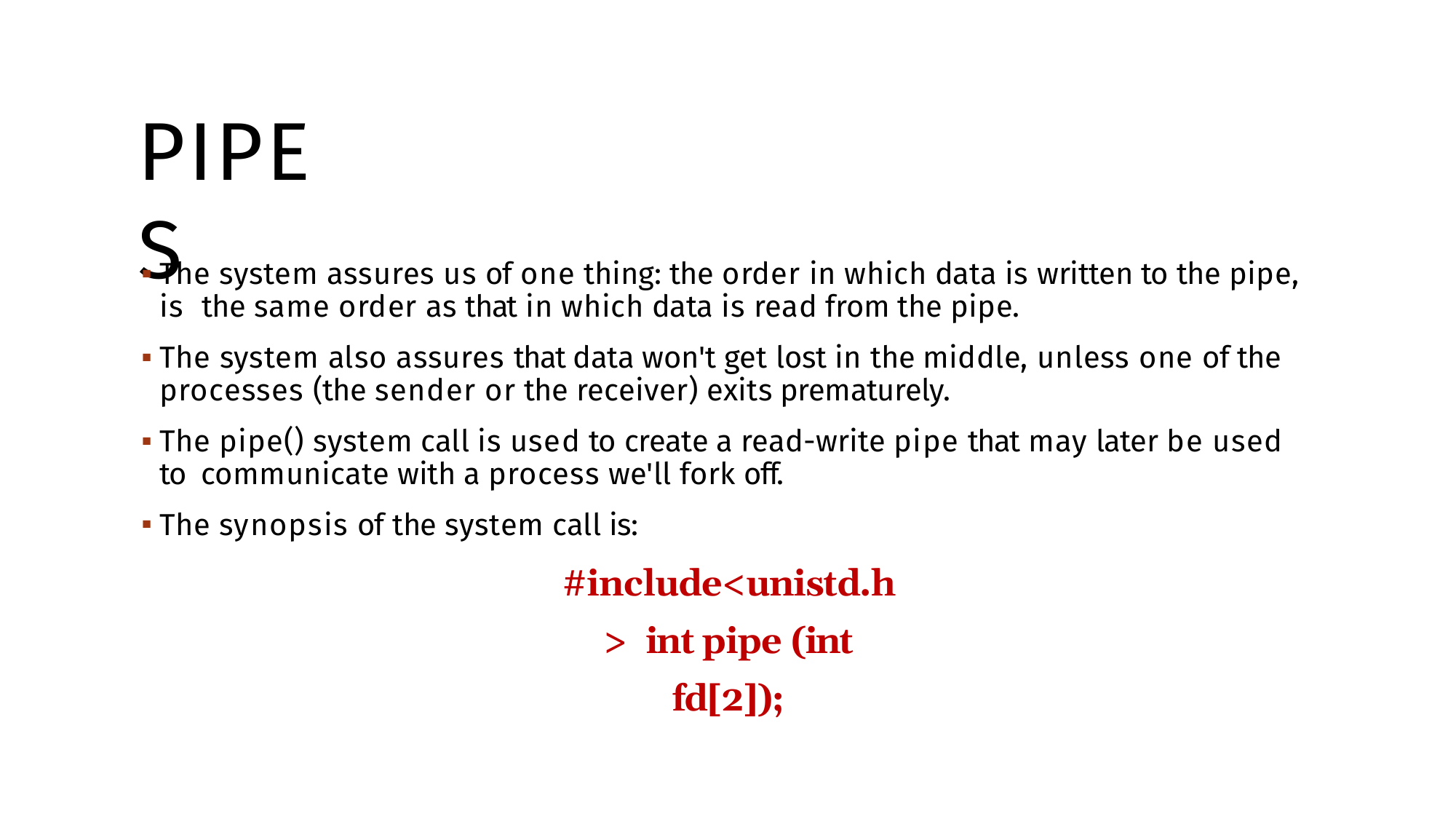

# PIPES
The system assures us of one thing: the order in which data is written to the pipe, is  the same order as that in which data is read from the pipe.
The system also assures that data won't get lost in the middle, unless one of the  processes (the sender or the receiver) exits prematurely.
The pipe() system call is used to create a read-write pipe that may later be used to  communicate with a process we'll fork off.
The synopsis of the system call is:
#include<unistd.h>  int pipe (int fd[2]);